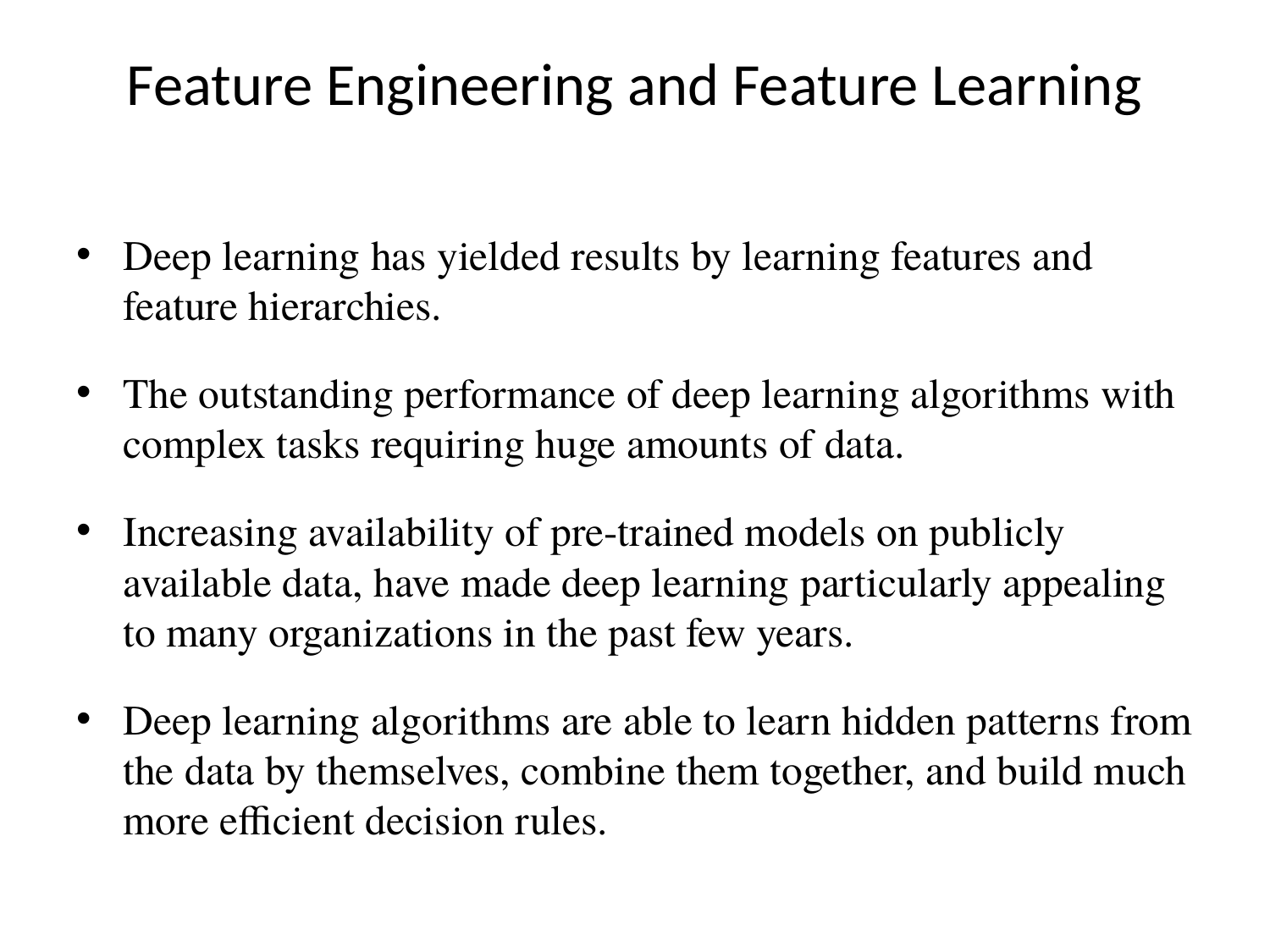

# Feature Engineering and Feature Learning
Deep learning has yielded results by learning features and feature hierarchies.

The outstanding performance of deep learning algorithms with complex tasks requiring huge amounts of data.

Increasing availability of pre-trained models on publicly available data, have made deep learning particularly appealing to many organizations in the past few years.

Deep learning algorithms are able to learn hidden patterns from the data by themselves, combine them together, and build much more efficient decision rules.